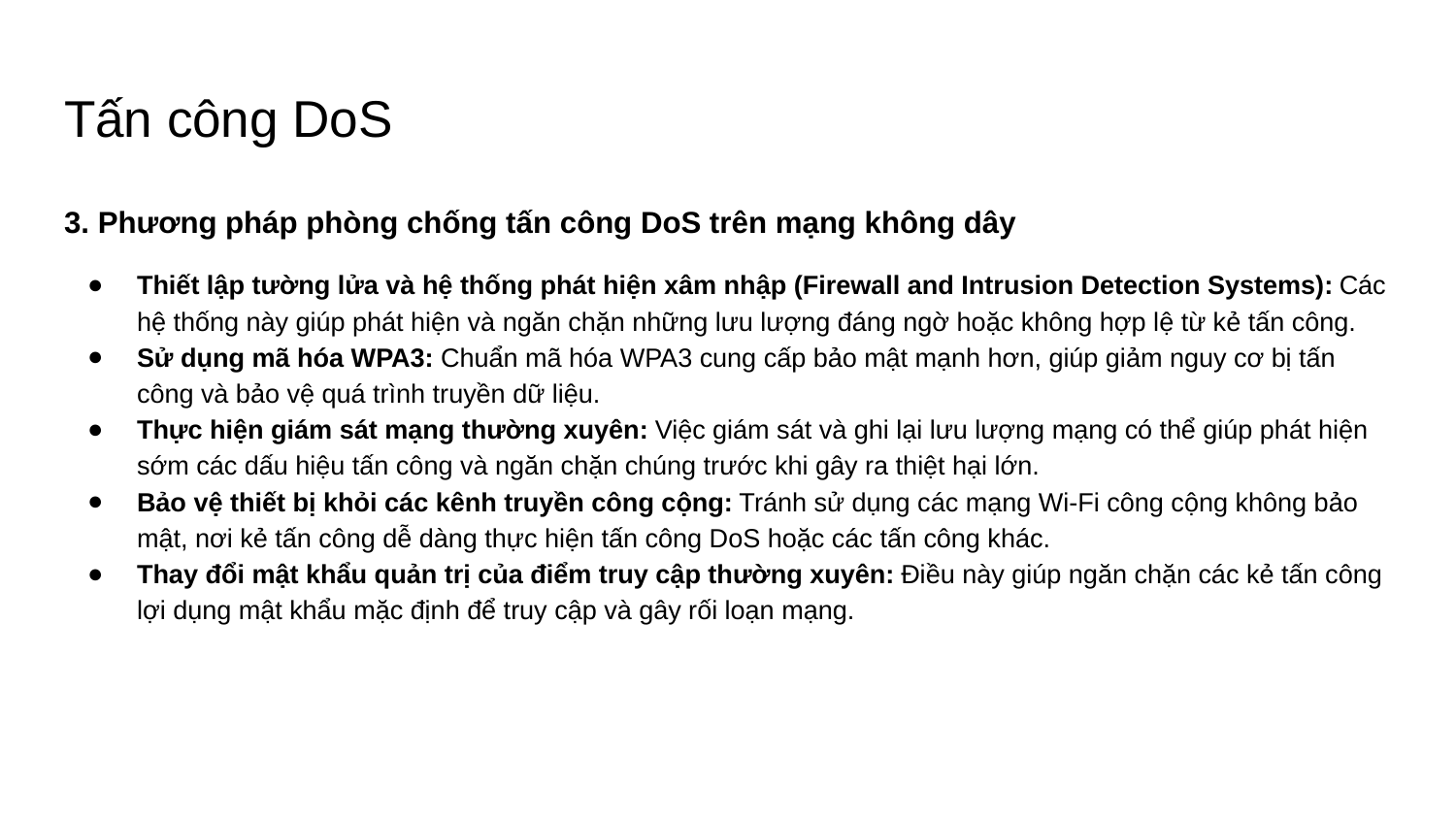

# Tấn công DoS
3. Phương pháp phòng chống tấn công DoS trên mạng không dây
Thiết lập tường lửa và hệ thống phát hiện xâm nhập (Firewall and Intrusion Detection Systems): Các hệ thống này giúp phát hiện và ngăn chặn những lưu lượng đáng ngờ hoặc không hợp lệ từ kẻ tấn công.
Sử dụng mã hóa WPA3: Chuẩn mã hóa WPA3 cung cấp bảo mật mạnh hơn, giúp giảm nguy cơ bị tấn công và bảo vệ quá trình truyền dữ liệu.
Thực hiện giám sát mạng thường xuyên: Việc giám sát và ghi lại lưu lượng mạng có thể giúp phát hiện sớm các dấu hiệu tấn công và ngăn chặn chúng trước khi gây ra thiệt hại lớn.
Bảo vệ thiết bị khỏi các kênh truyền công cộng: Tránh sử dụng các mạng Wi-Fi công cộng không bảo mật, nơi kẻ tấn công dễ dàng thực hiện tấn công DoS hoặc các tấn công khác.
Thay đổi mật khẩu quản trị của điểm truy cập thường xuyên: Điều này giúp ngăn chặn các kẻ tấn công lợi dụng mật khẩu mặc định để truy cập và gây rối loạn mạng.